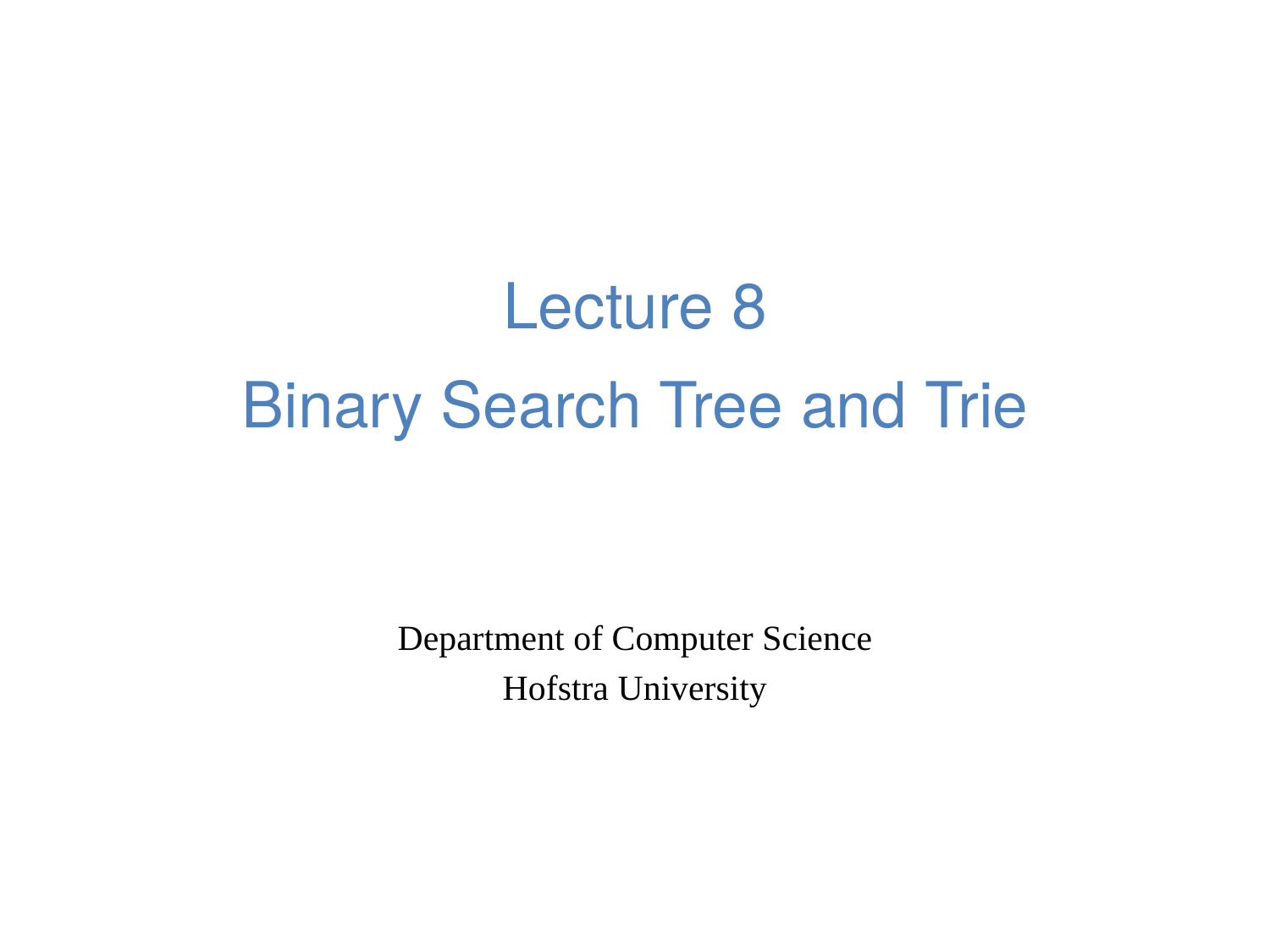

# Lecture 8 Binary Search Tree and Trie
Department of Computer Science
Hofstra University